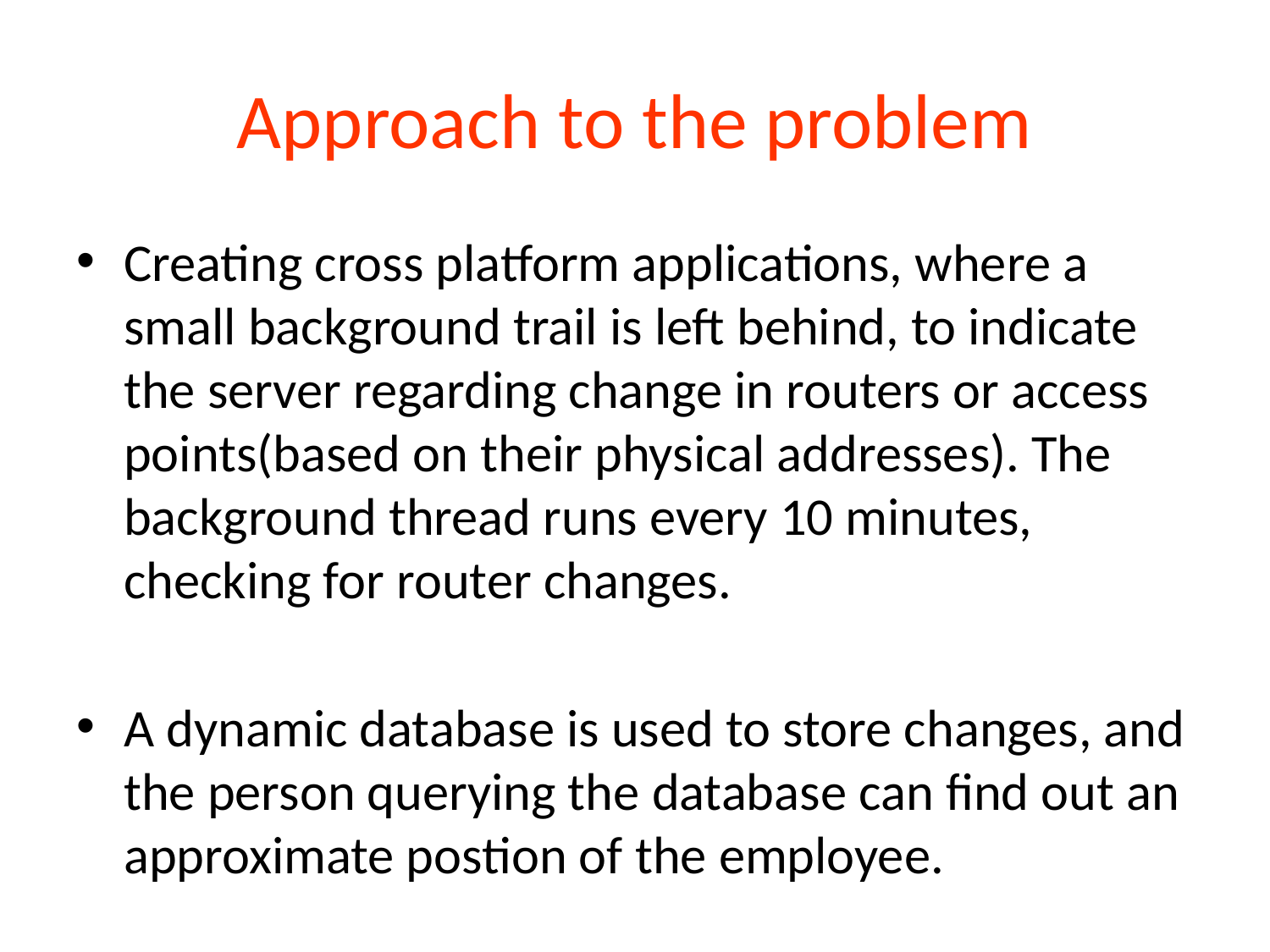

# Approach to the problem
Creating cross platform applications, where a small background trail is left behind, to indicate the server regarding change in routers or access points(based on their physical addresses). The background thread runs every 10 minutes, checking for router changes.

A dynamic database is used to store changes, and the person querying the database can find out an approximate postion of the employee.